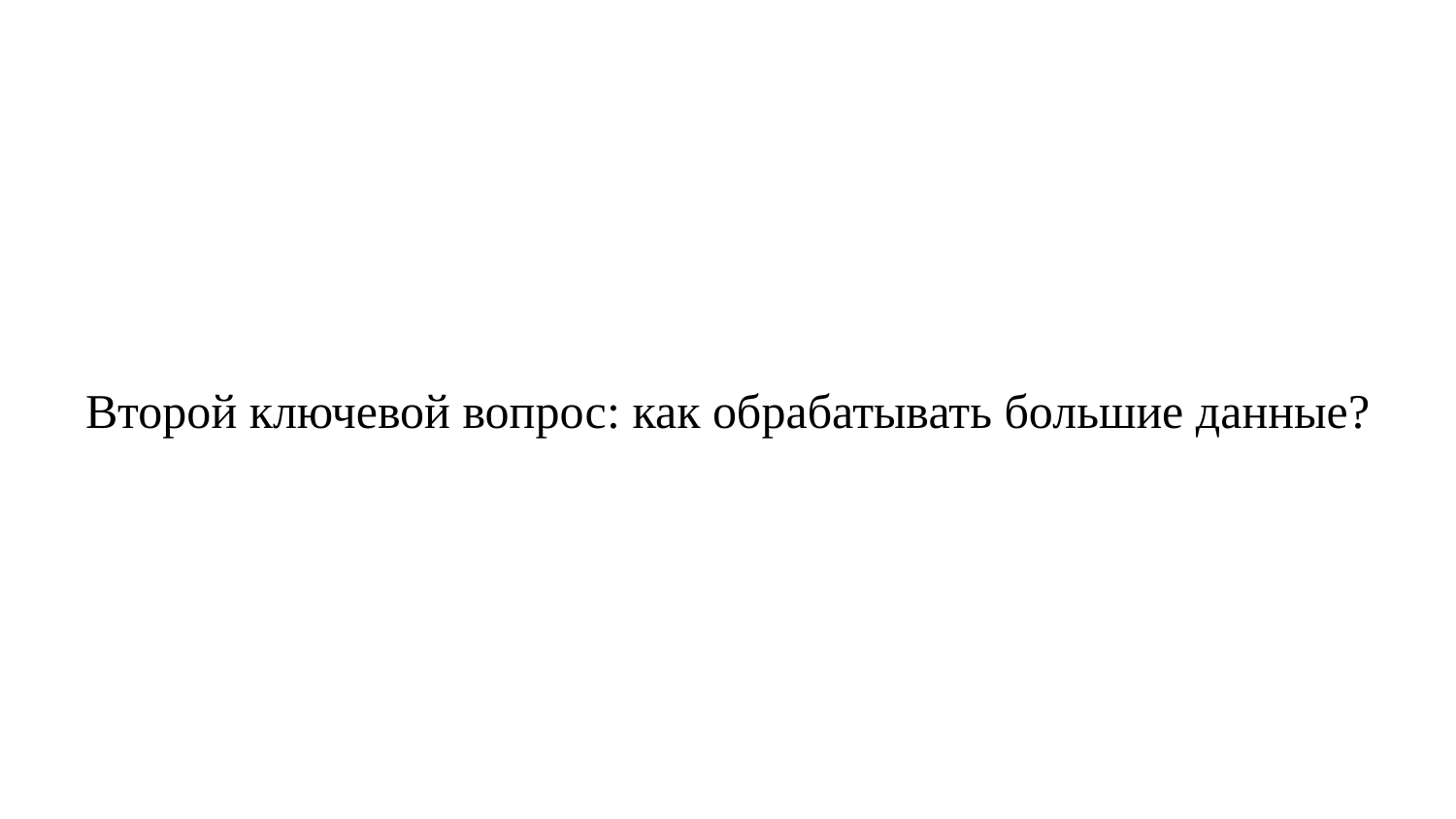

Второй ключевой вопрос: как обрабатывать большие данные?